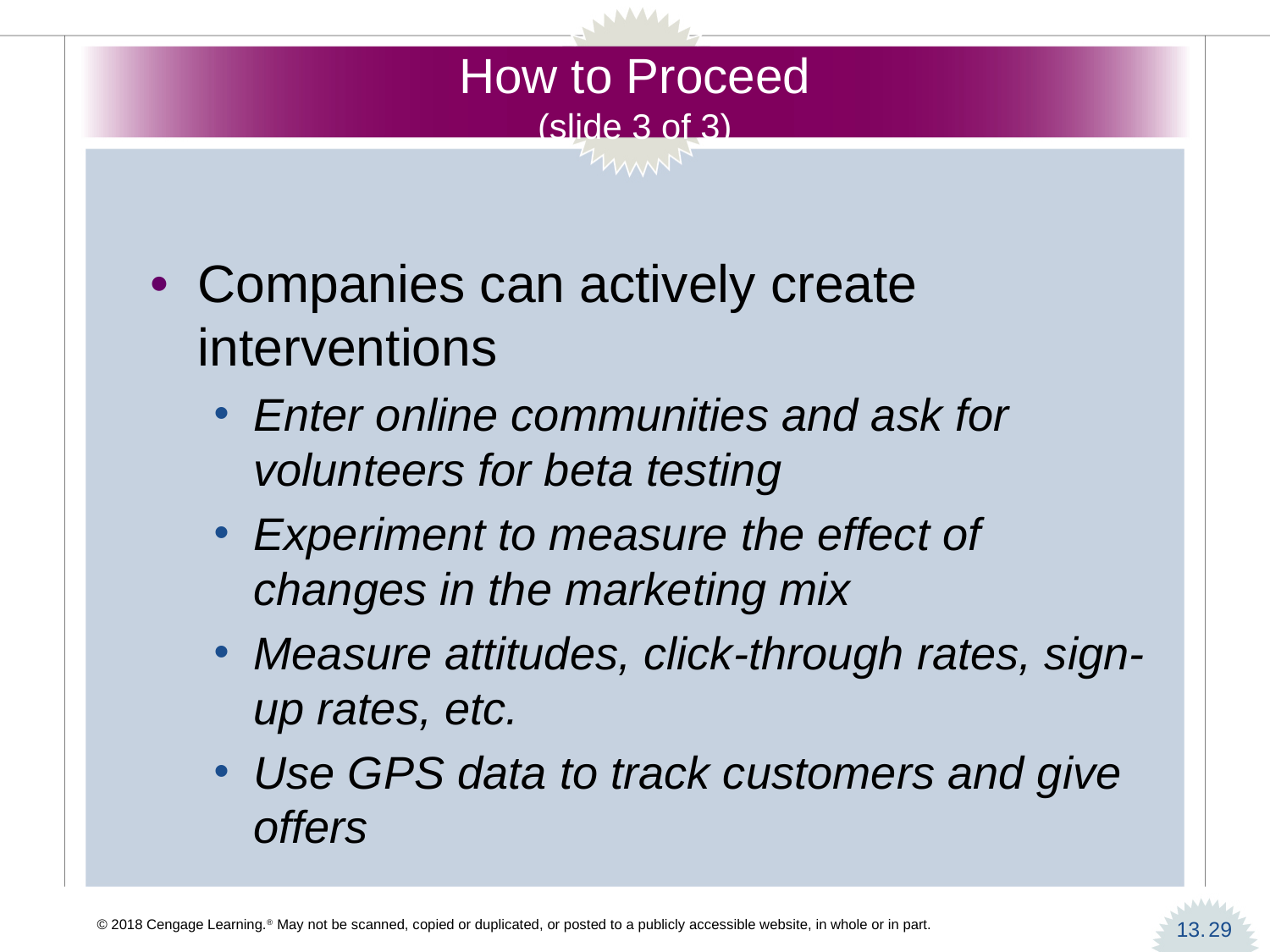

# How to Proceed (slide 3 of 3)
Companies can actively create interventions
Enter online communities and ask for volunteers for beta testing
Experiment to measure the effect of changes in the marketing mix
Measure attitudes, click-through rates, sign-up rates, etc.
Use GPS data to track customers and give offers

29